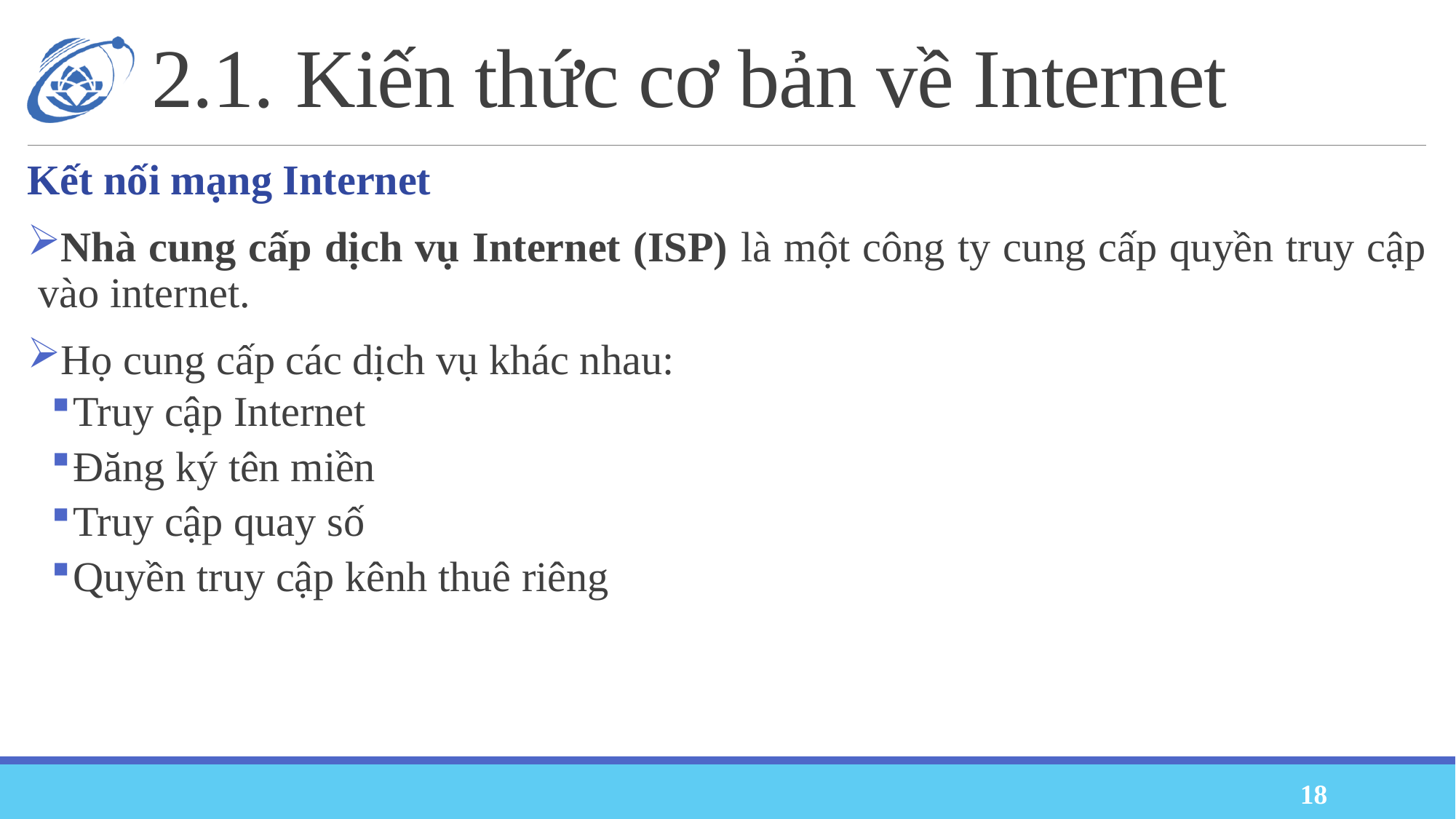

# 2.1. Kiến thức cơ bản về Internet
Kết nối mạng Internet
Nhà cung cấp dịch vụ Internet (ISP) là một công ty cung cấp quyền truy cập vào internet.
Họ cung cấp các dịch vụ khác nhau:
Truy cập Internet
Đăng ký tên miền
Truy cập quay số
Quyền truy cập kênh thuê riêng
18